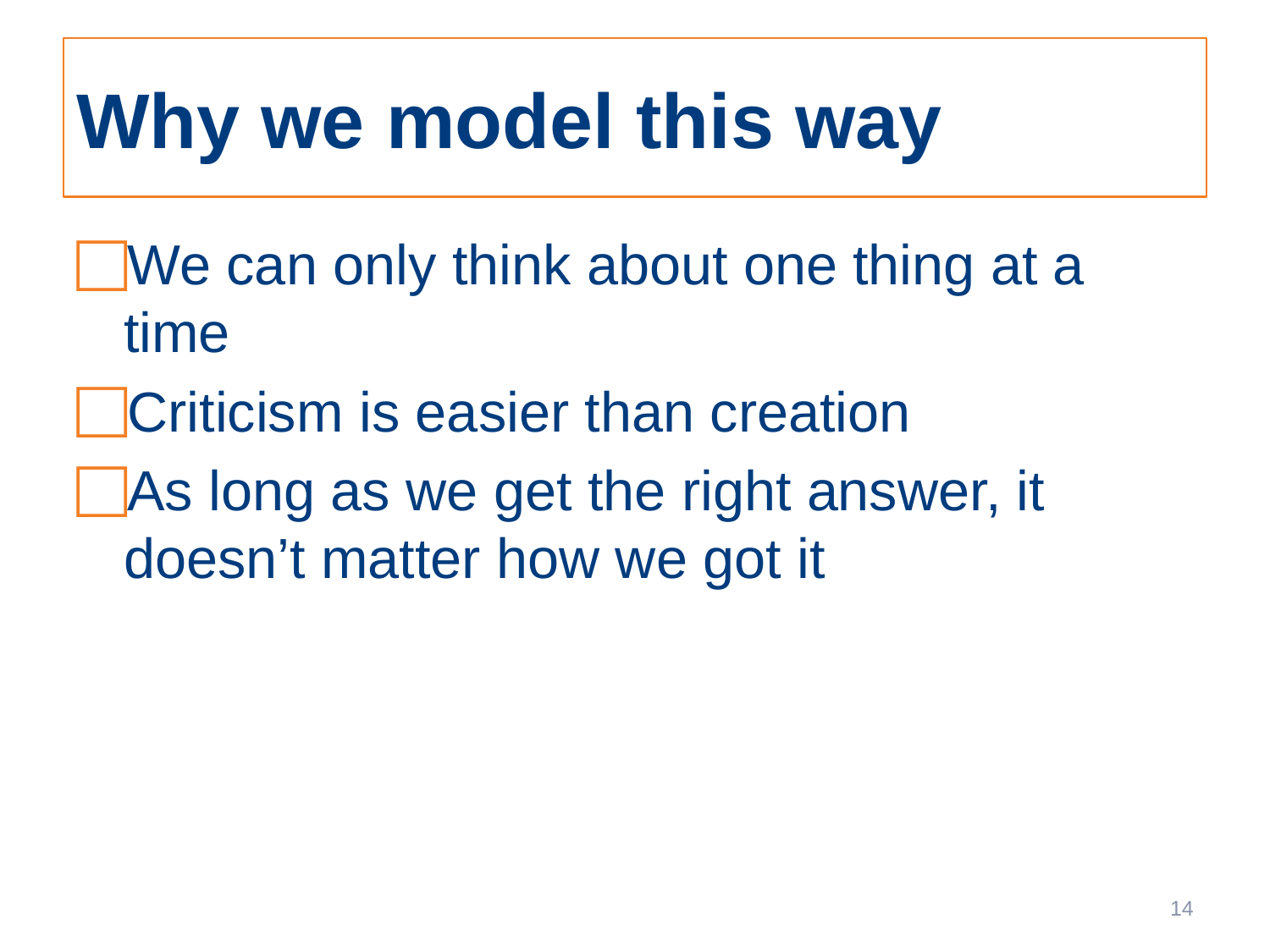

# Why we model this way
We can only think about one thing at a time
Criticism is easier than creation
As long as we get the right answer, it doesn’t matter how we got it
14